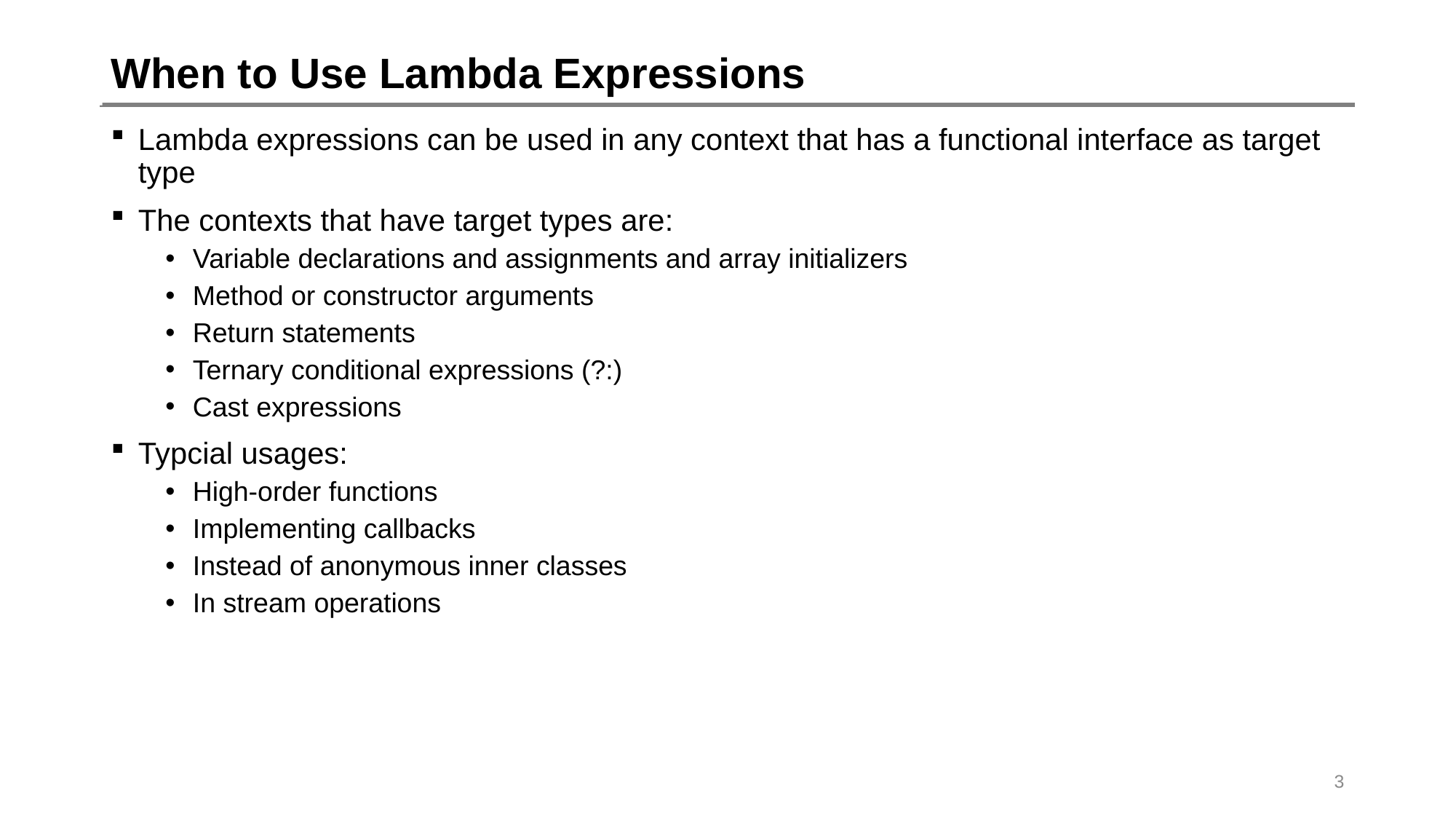

# When to Use Lambda Expressions
Lambda expressions can be used in any context that has a functional interface as target type
The contexts that have target types are:
Variable declarations and assignments and array initializers
Method or constructor arguments
Return statements
Ternary conditional expressions (?:)
Cast expressions
Typcial usages:
High-order functions
Implementing callbacks
Instead of anonymous inner classes
In stream operations

3